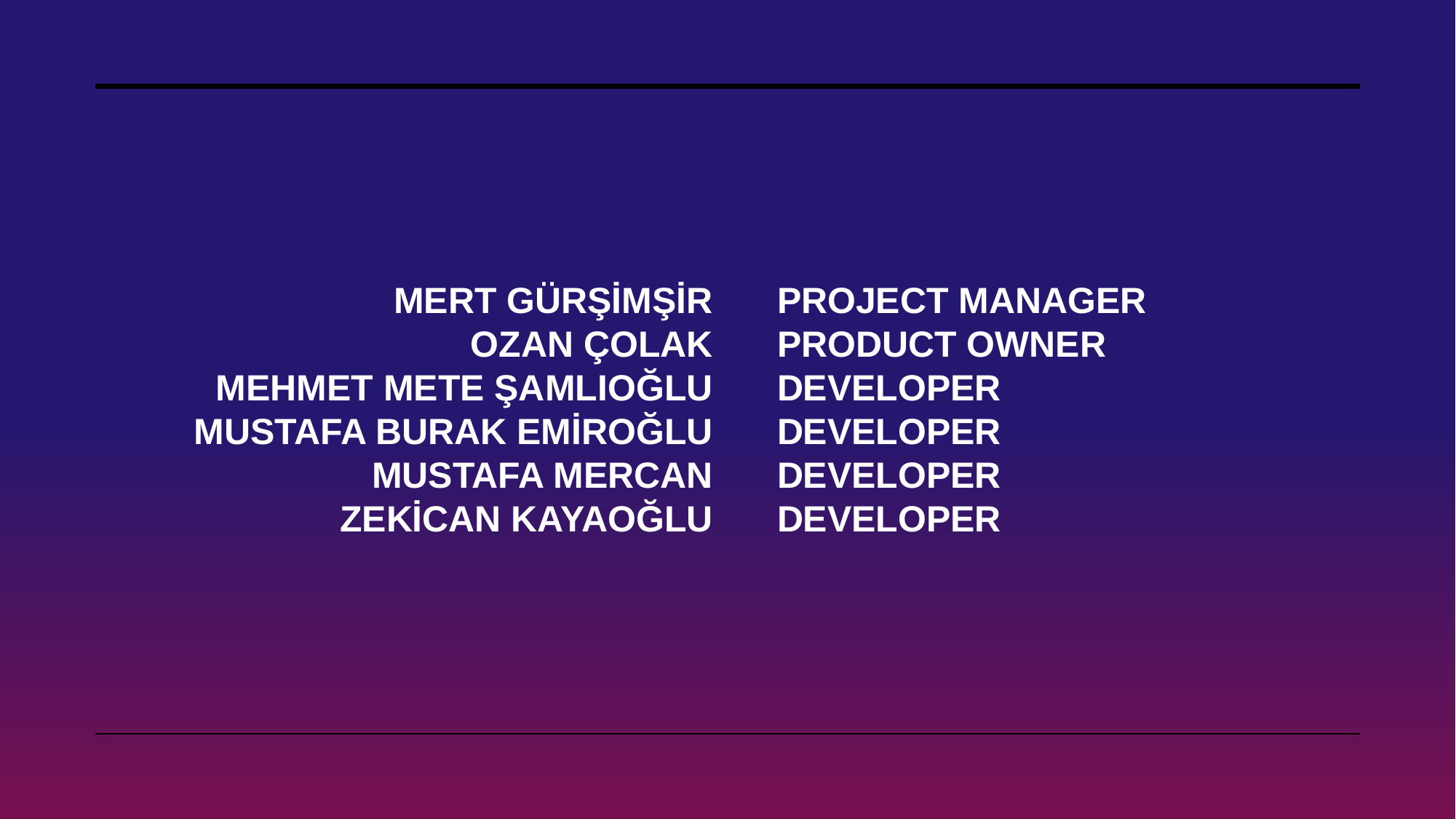

PROJECT MANAGER
PRODUCT OWNER
DEVELOPER
DEVELOPER
DEVELOPER
DEVELOPER
MERT GÜRŞİMŞİR
OZAN ÇOLAK
MEHMET METE ŞAMLIOĞLU
MUSTAFA BURAK EMİROĞLU
MUSTAFA MERCAN
ZEKİCAN KAYAOĞLU